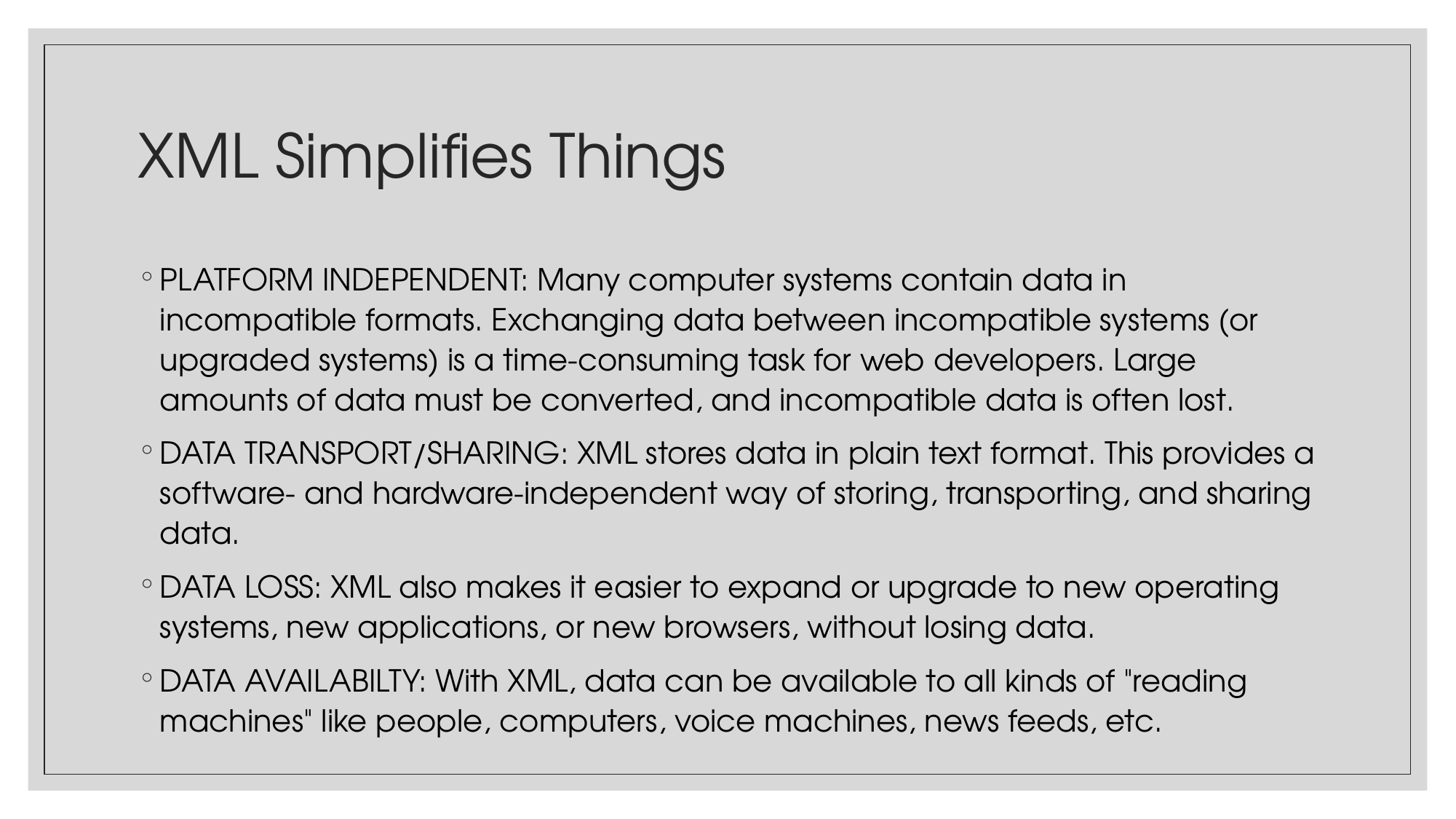

# XML Simplifies Things
PLATFORM INDEPENDENT: Many computer systems contain data in incompatible formats. Exchanging data between incompatible systems (or upgraded systems) is a time-consuming task for web developers. Large amounts of data must be converted, and incompatible data is often lost.
DATA TRANSPORT/SHARING: XML stores data in plain text format. This provides a software- and hardware-independent way of storing, transporting, and sharing data.
DATA LOSS: XML also makes it easier to expand or upgrade to new operating systems, new applications, or new browsers, without losing data.
DATA AVAILABILTY: With XML, data can be available to all kinds of "reading machines" like people, computers, voice machines, news feeds, etc.